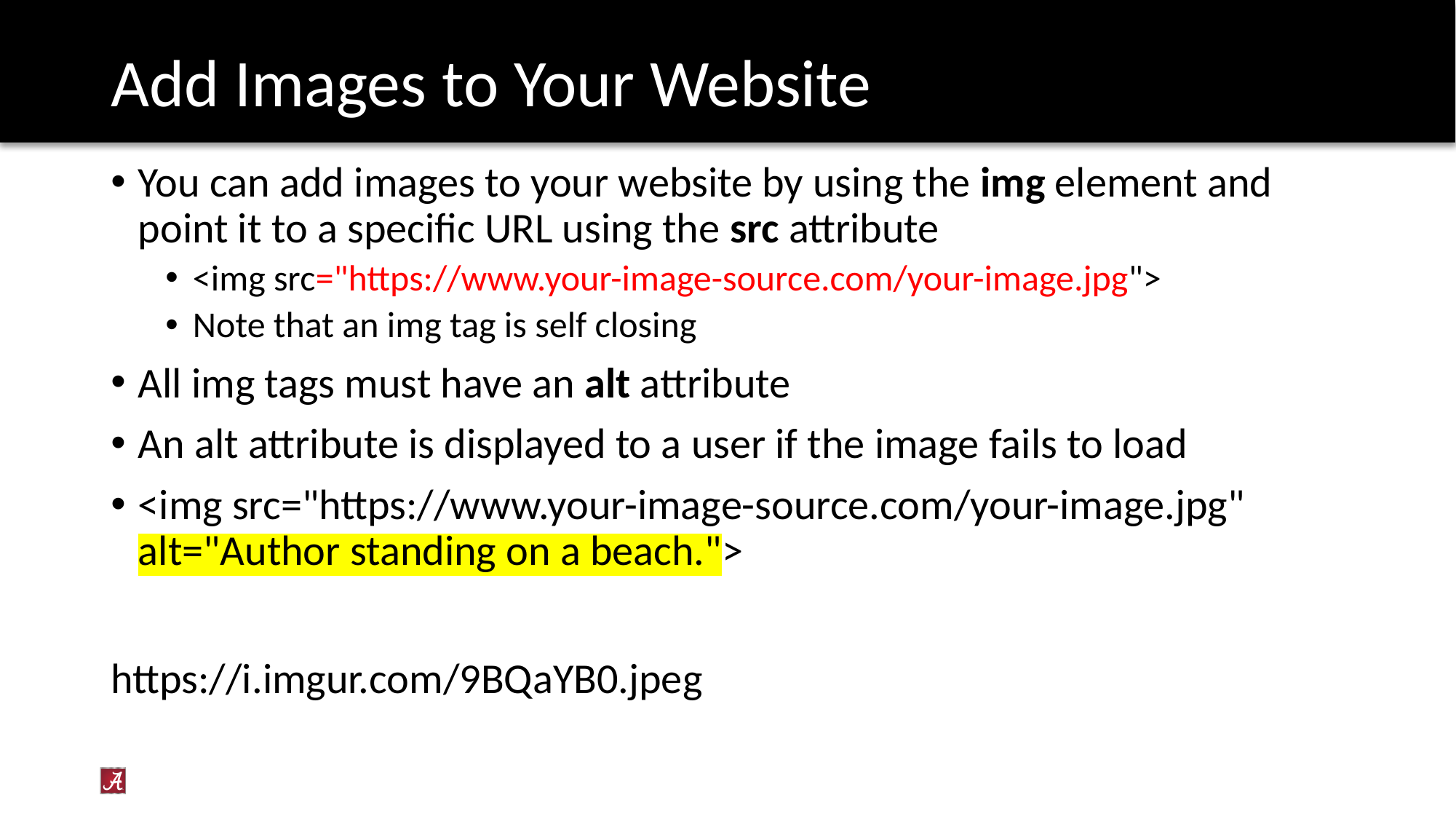

# Add Images to Your Website
You can add images to your website by using the img element and point it to a specific URL using the src attribute
<img src="https://www.your-image-source.com/your-image.jpg">
Note that an img tag is self closing
All img tags must have an alt attribute
An alt attribute is displayed to a user if the image fails to load
<img src="https://www.your-image-source.com/your-image.jpg" alt="Author standing on a beach.">

https://i.imgur.com/9BQaYB0.jpeg